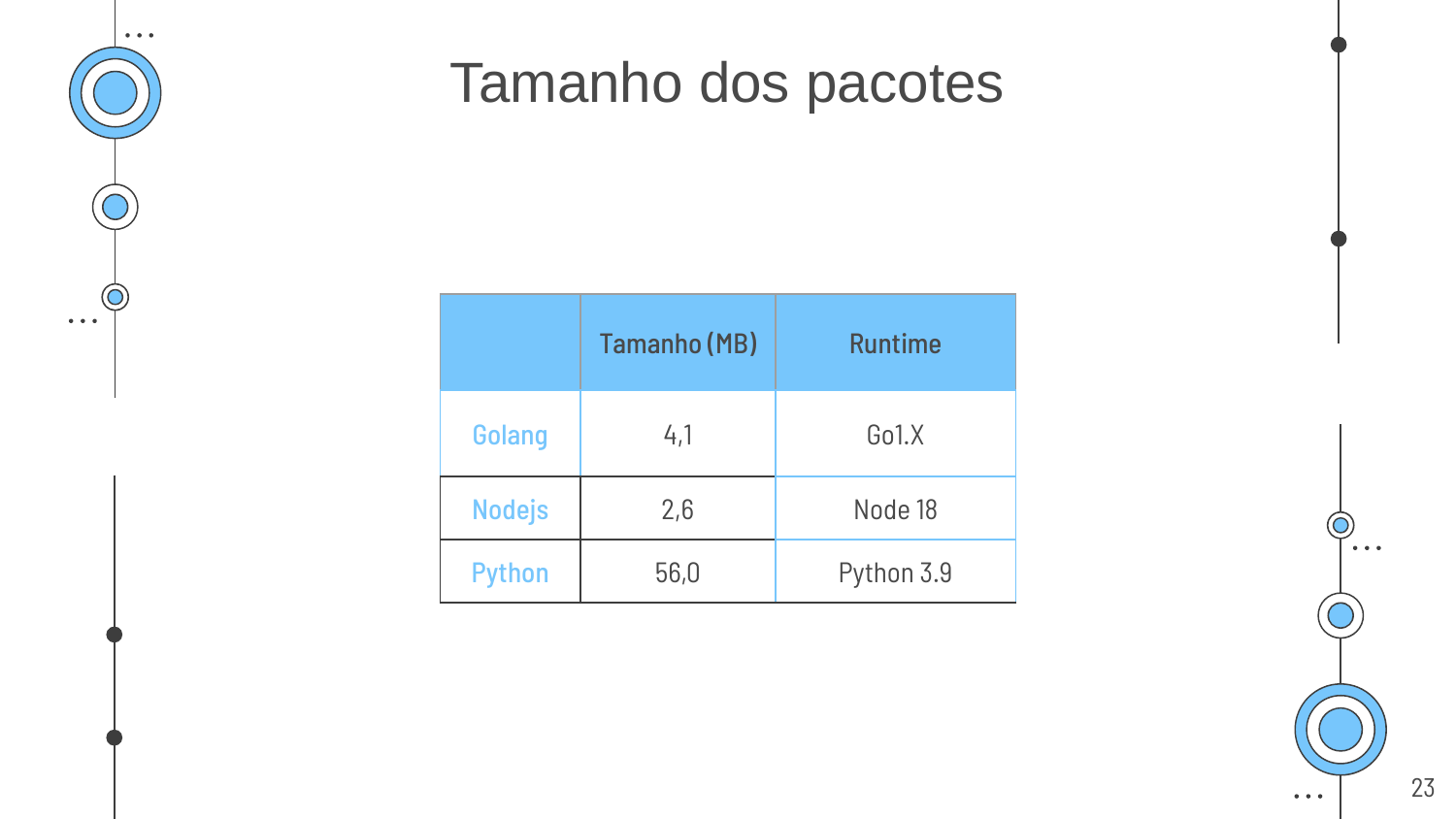

# Tamanho dos pacotes
|  | Tamanho (MB) | Runtime |
| --- | --- | --- |
| Golang | 4,1 | Go1.X |
| Nodejs | 2,6 | Node 18 |
| Python | 56,0 | Python 3.9 |
23